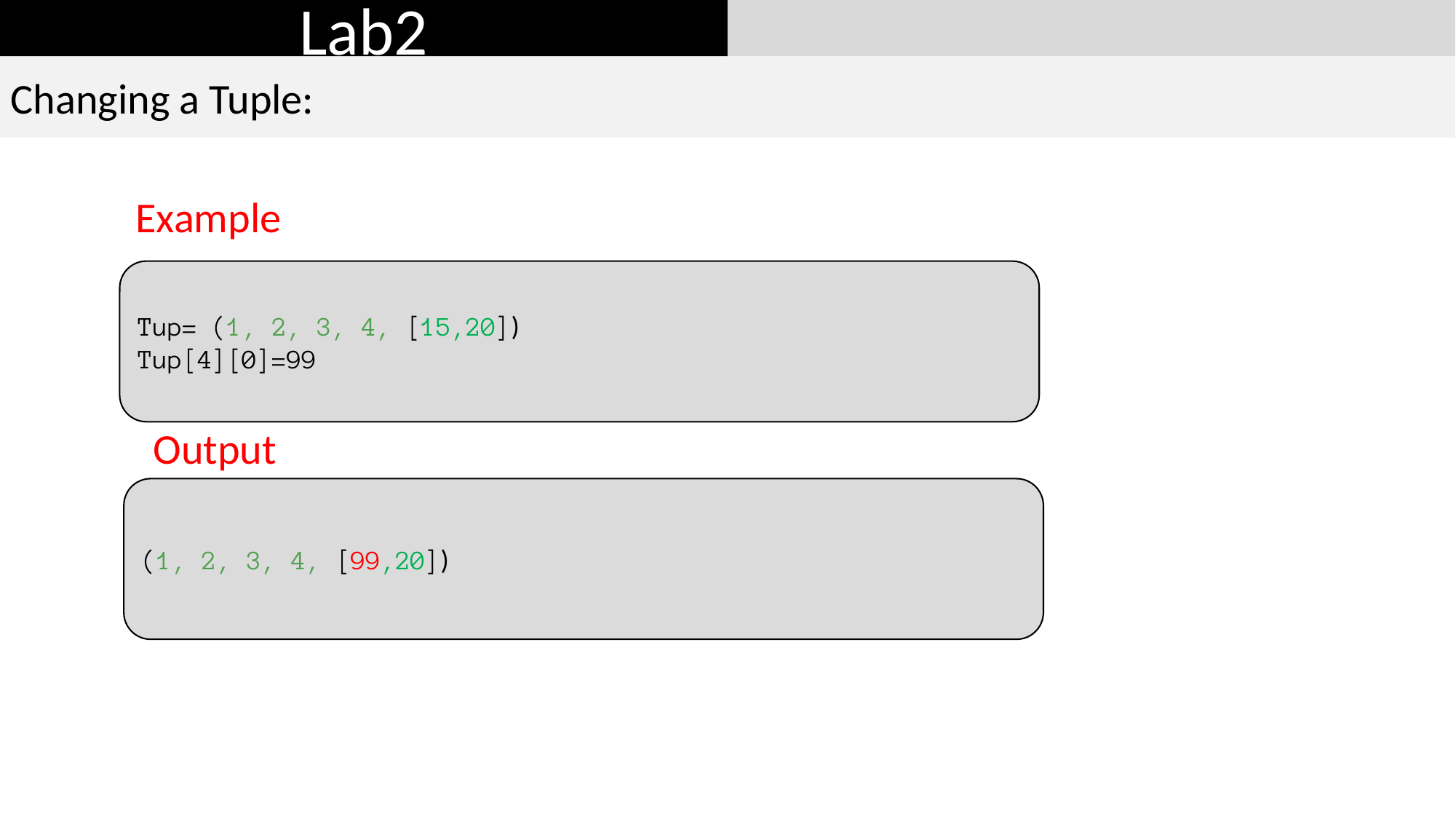

Lab2

Changing a Tuple:
Example
Tup= (1, 2, 3, 4, [15,20])
Tup[4][0]=99

Output
(1, 2, 3, 4, [99,20])